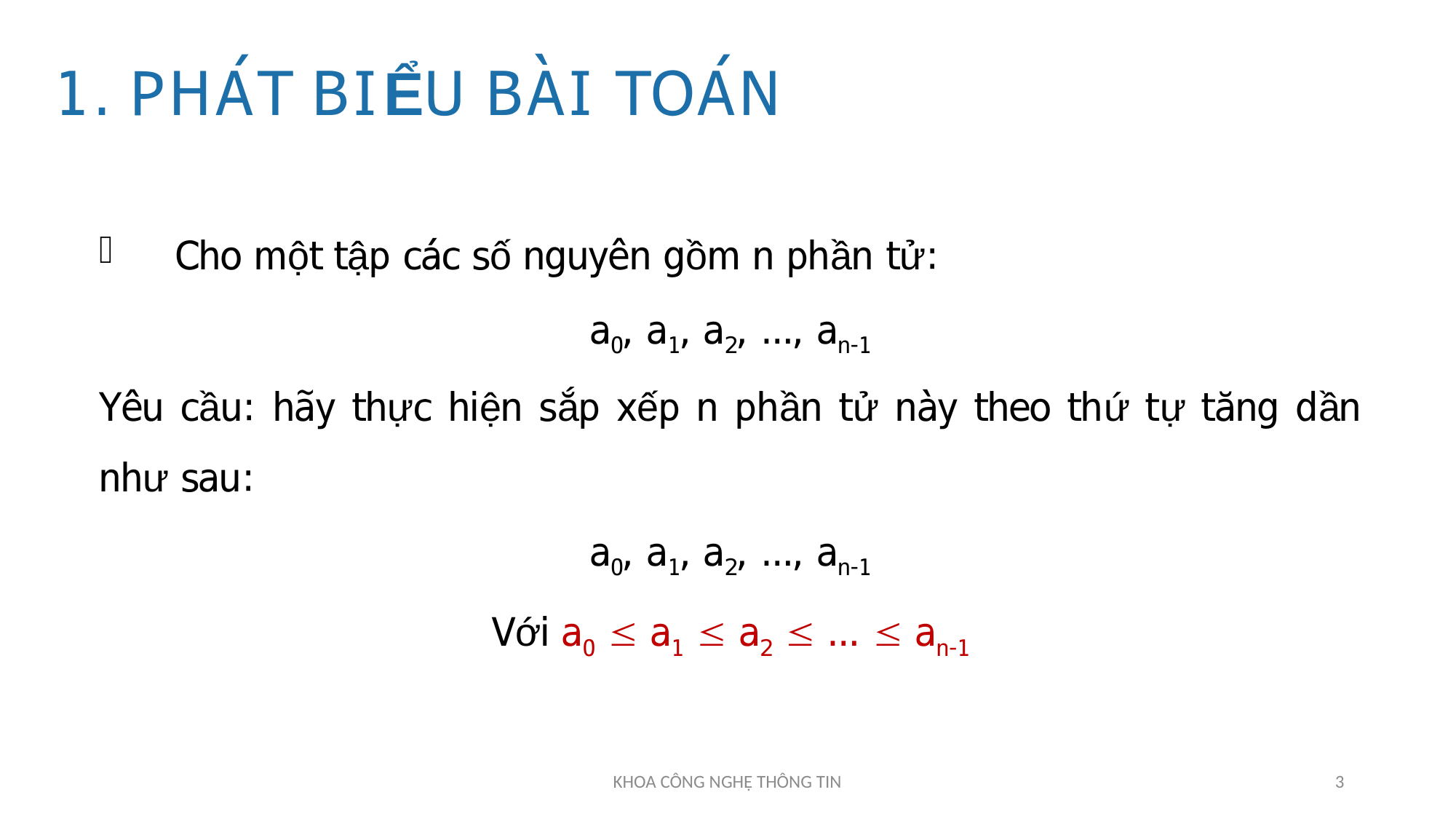

# 1. PHÁT BIỂU BÀI TOÁN
Cho một tập các số nguyên gồm n phần tử:
a0, a1, a2, …, an-1
Yêu cầu: hãy thực hiện sắp xếp n phần tử này theo thứ tự tăng dần như sau:
a0, a1, a2, …, an-1
Với a0 ≤ a1 ≤ a2 ≤ … ≤ an-1

KHOA CÔNG NGHỆ THÔNG TIN
3